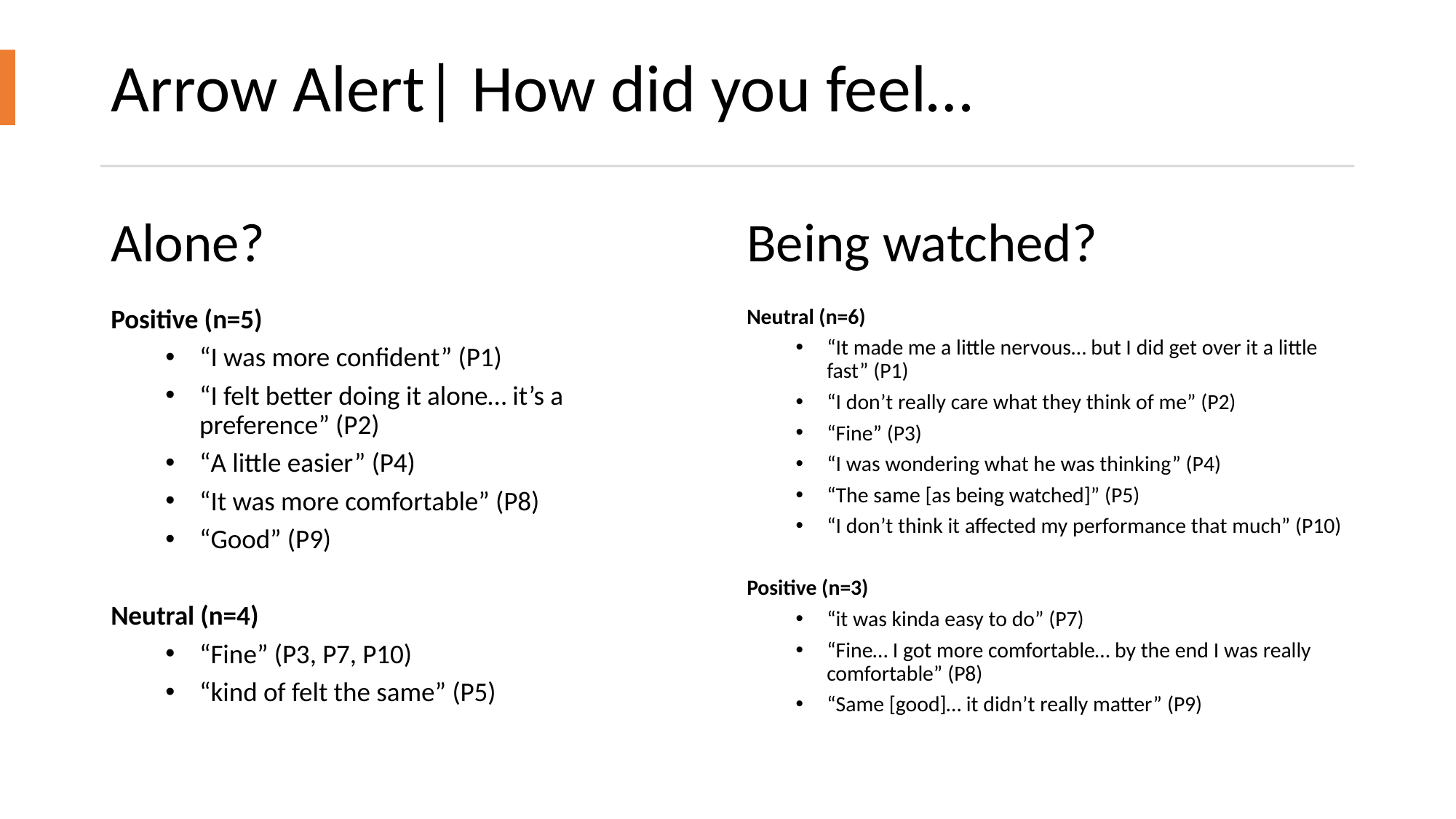

# Arrow Alert| How did you feel…

Alone?
Being watched?
Positive (n=5)
“I was more confident” (P1)
“I felt better doing it alone… it’s a  preference” (P2)
“A little easier” (P4)
“It was more comfortable” (P8)
“Good” (P9)

Neutral (n=4)
“Fine” (P3, P7, P10)
“kind of felt the same” (P5)
Neutral (n=6)
“It made me a little nervous… but I did get over it a little fast” (P1)
“I don’t really care what they think of me” (P2)
“Fine” (P3)
“I was wondering what he was thinking” (P4)
“The same [as being watched]” (P5)
“I don’t think it affected my performance that much” (P10)

Positive (n=3)
“it was kinda easy to do” (P7)
“Fine… I got more comfortable… by the end I was really comfortable” (P8)
“Same [good]… it didn’t really matter” (P9)